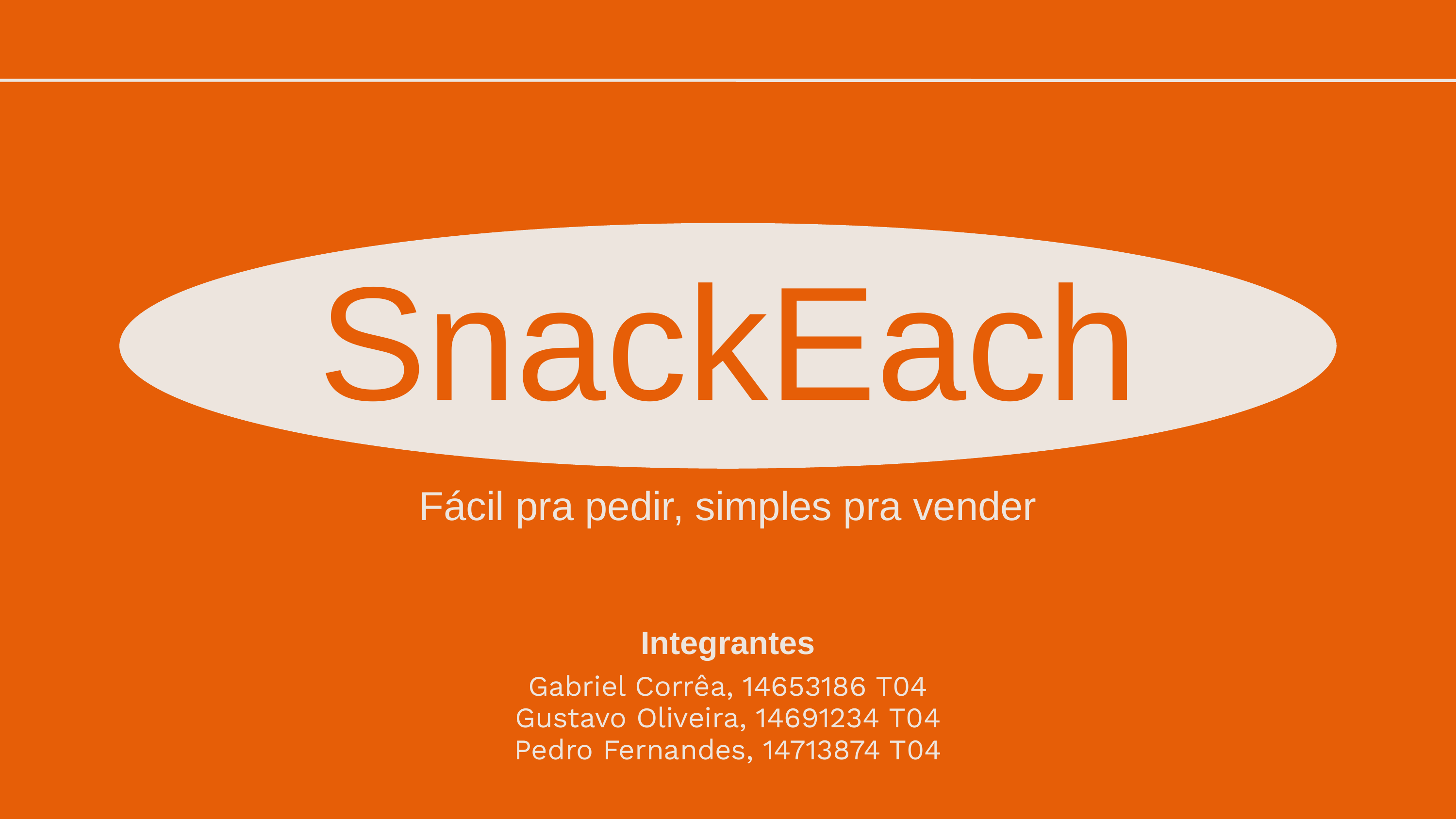

SnackEach
Fácil pra pedir, simples pra vender
Integrantes
Gabriel Corrêa, 14653186 T04
Gustavo Oliveira, 14691234 T04
Pedro Fernandes, 14713874 T04